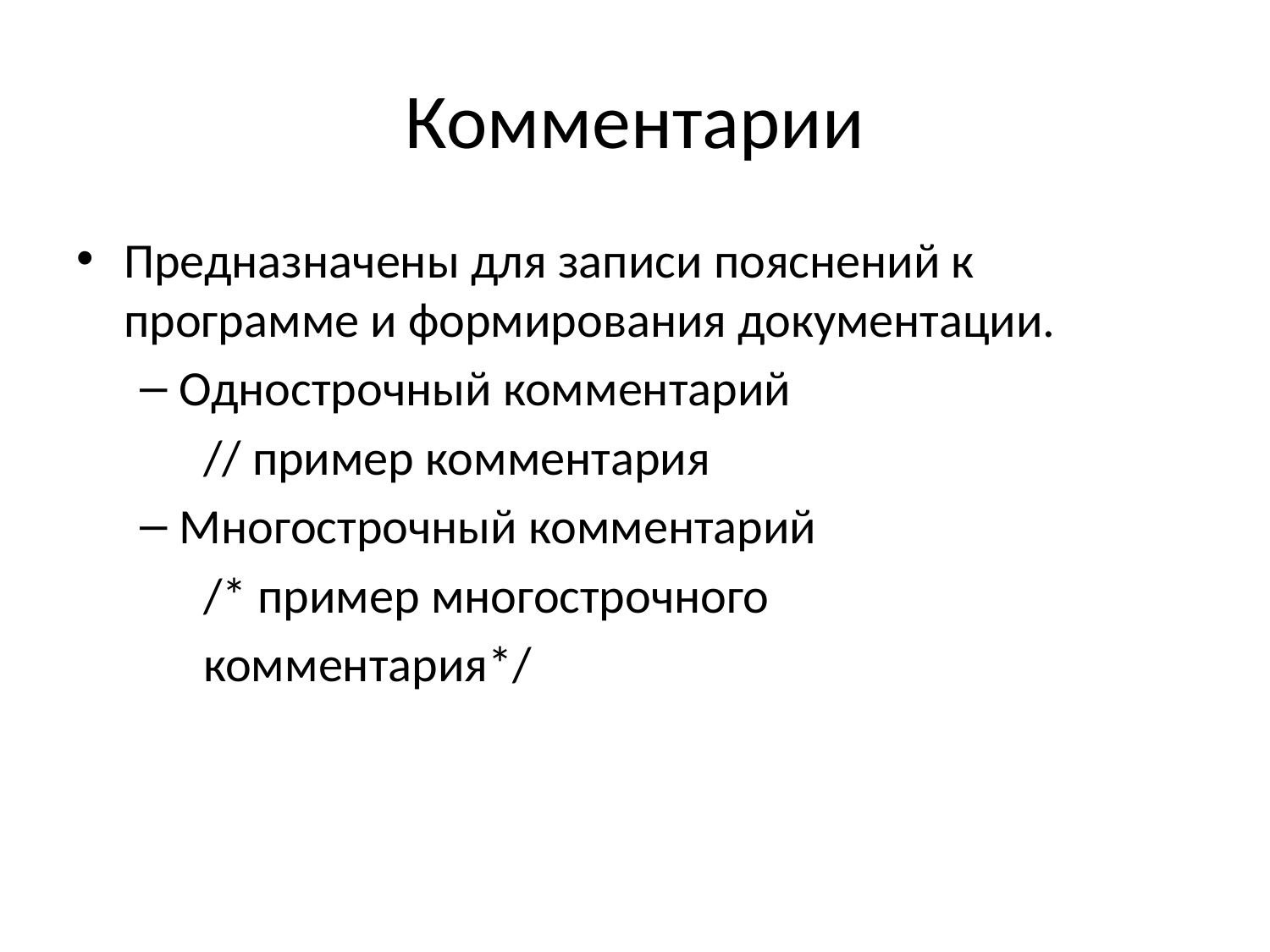

# Комментарии
Предназначены для записи пояснений к программе и формирования документации.
Однострочный комментарий
// пример комментария
Многострочный комментарий
/* пример многострочного
комментария*/